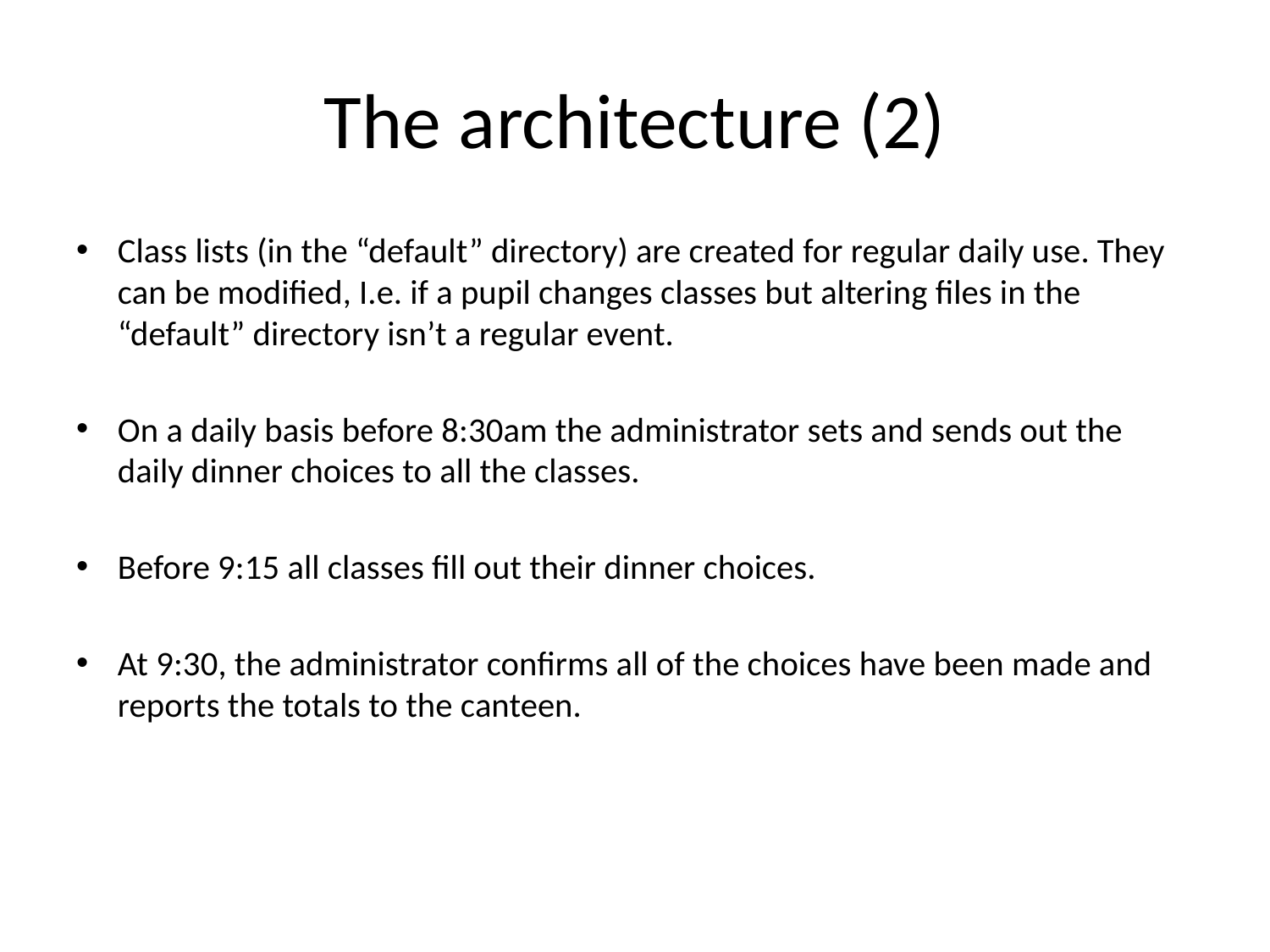

# The architecture (2)
Class lists (in the “default” directory) are created for regular daily use. They can be modified, I.e. if a pupil changes classes but altering files in the “default” directory isn’t a regular event.

On a daily basis before 8:30am the administrator sets and sends out the daily dinner choices to all the classes.

Before 9:15 all classes fill out their dinner choices.

At 9:30, the administrator confirms all of the choices have been made and reports the totals to the canteen.